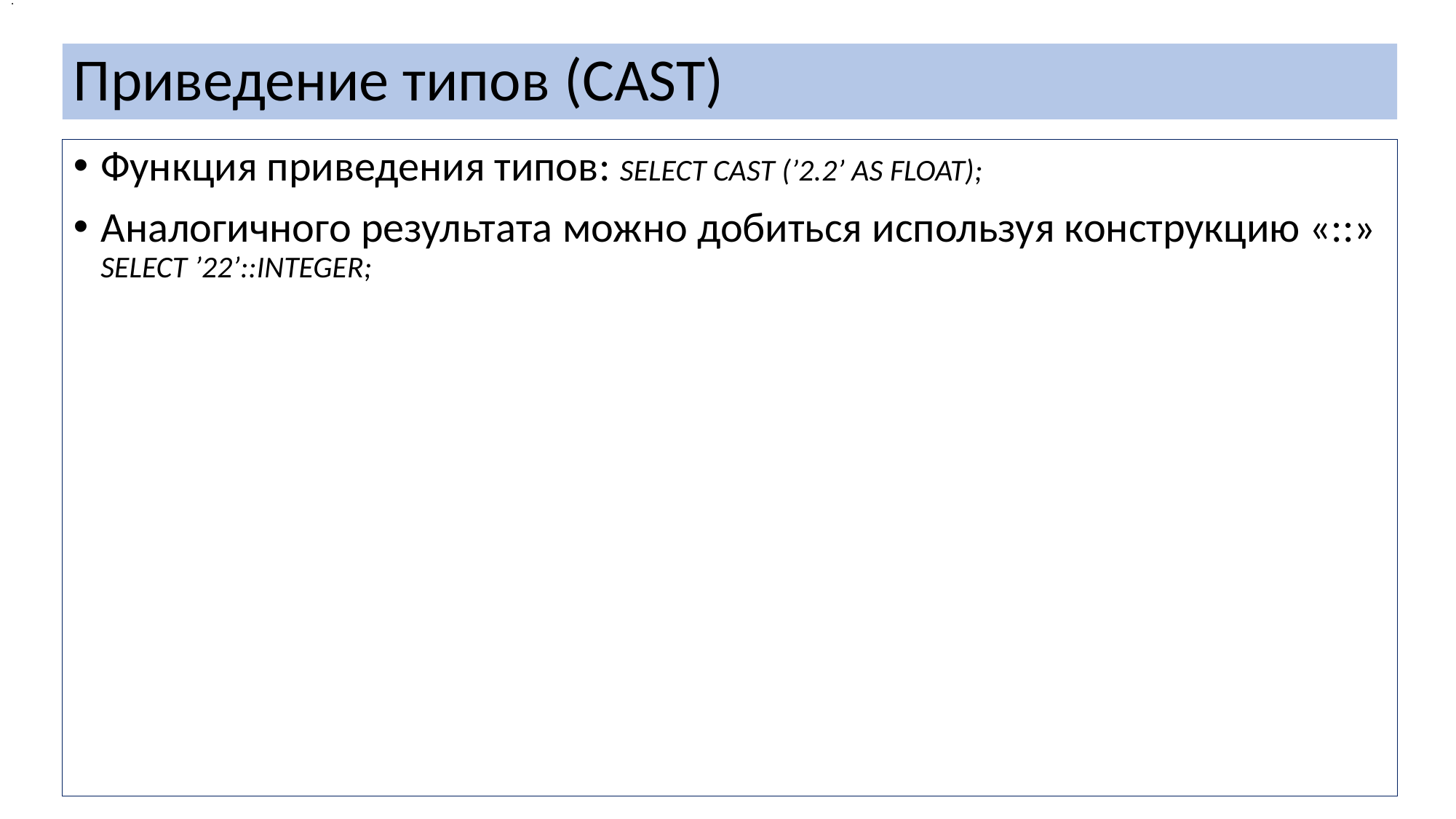

.
# Приведение типов (CAST)
Функция приведения типов: SELECT CAST (’2.2’ AS FLOAT);
Аналогичного результата можно добиться используя конструкцию «::» SELECT ’22’::INTEGER;